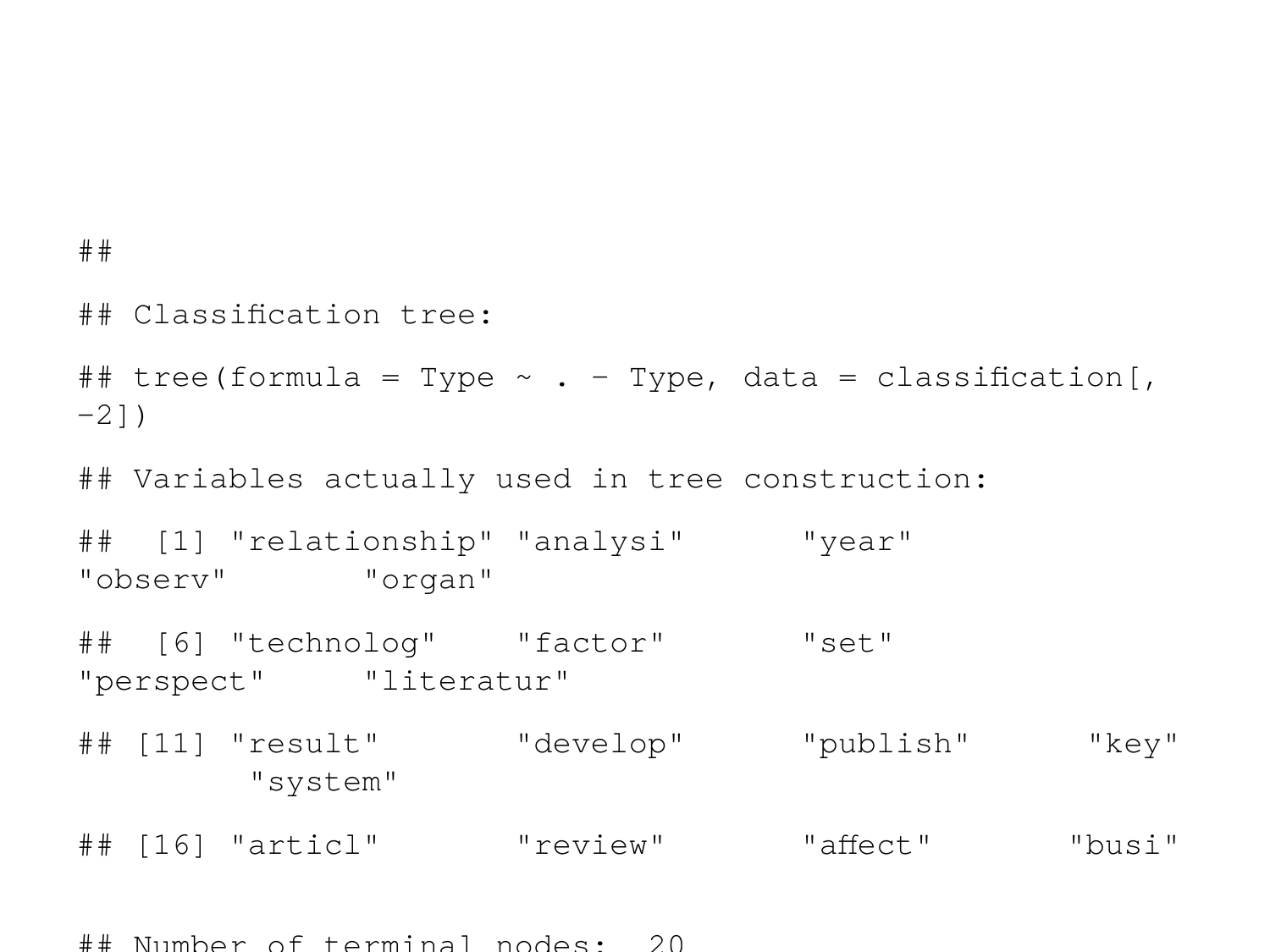

##
## Classification tree:
## tree(formula = Type ~ . - Type, data = classification[, -2])
## Variables actually used in tree construction:
##  [1] "relationship" "analysi"      "year"         "observ"       "organ"
##  [6] "technolog"    "factor"       "set"          "perspect"     "literatur"
## [11] "result"       "develop"      "publish"      "key"          "system"
## [16] "articl"       "review"       "affect"       "busi"
## Number of terminal nodes:  20
## Residual mean deviance:  1.787 = 218 / 122
## Misclassification error rate: 0.3944 = 56 / 142
The misclassification rate is 39%.
As a complement, we run the random forest algorithm, which tests mutliple decision trees.
##
## Call:
##  randomForest(formula = Type ~ ., data = classification[, -2],      ntree = 500, mtry = 500, importance = TRUE)
##                Type of random forest: classification
##                      Number of trees: 500
## No. of variables tried at each split: 500
##
##         OOB estimate of  error rate: 65.49%
## Confusion matrix:
##               Critical Descriptive Meta-analysis Narrative Qualitative Scoping
## Critical             0           0             0         0           1       0
## Descriptive          0           0             0         0           0       0
## Meta-analysis        0           0             0         1           0       0
## Narrative            0           0             0         2           0       0
## Qualitative          1           1             0         0           0       0
## Scoping              0           0             0         0           0       0
## Theoretical          0           1             0         4           0       0
##               Theoretical class.error
## Critical               15  1.00000000
## Descriptive            22  1.00000000
## Meta-analysis          11  1.00000000
## Narrative              23  0.92000000
## Qualitative             4  1.00000000
## Scoping                 9  1.00000000
## Theoretical            47  0.09615385
##            Critical Descriptive Meta-analysis Narrative Qualitative  Scoping
## critic   0.08671165  -0.5976026    -0.1857017 -1.418188    0.000000 0.000000
## analys  -1.00100150   1.0010015     0.0000000  0.000000    0.000000 0.000000
## natur    0.71712654   1.6077069     1.0010015  0.000000   -1.001002 0.000000
## state    1.00100150   0.0000000     0.0000000 -1.001002    0.000000 0.000000
## decis    0.21567558  -1.7078070    -1.0010015  1.621140    0.000000 0.000000
## support -1.00100150  -1.0505017     0.0000000 -1.470308    0.000000 1.001002
##         Theoretical MeanDecreaseAccuracy MeanDecreaseGini
## critic  -2.50870720          -3.59386448       0.19271544
## analys   0.06726758           0.04067873       0.10129193
## natur   -0.59396229           1.84269316       0.30136417
## state    1.40275209           0.86382325       0.06749535
## decis    0.36835101           0.49271074       0.33055145
## support -0.53009355          -1.61608814       0.28057529